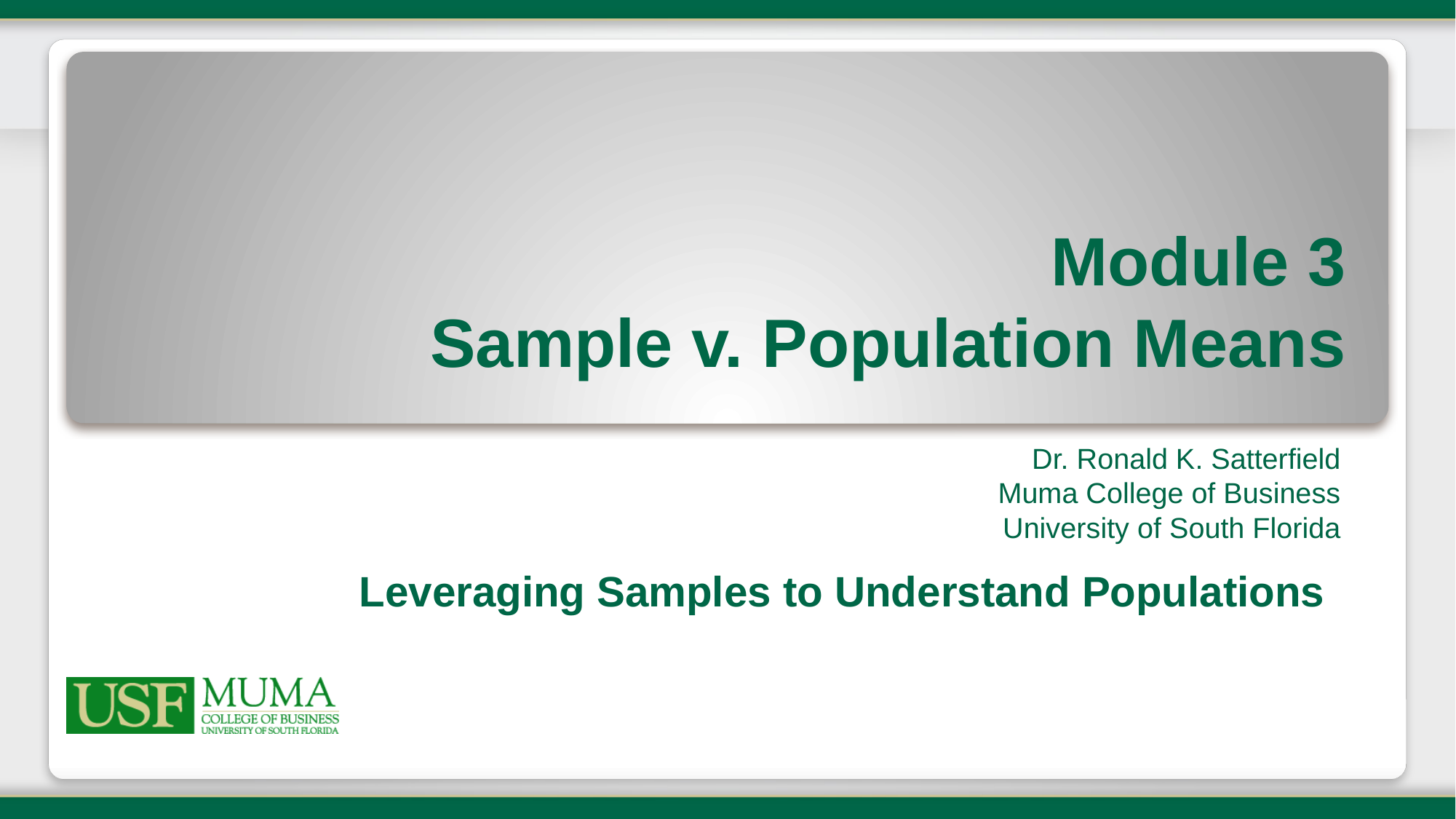

# Module 3 Sample v. Population Means
Dr. Ronald K. Satterfield
Muma College of Business
University of South Florida
Leveraging Samples to Understand Populations